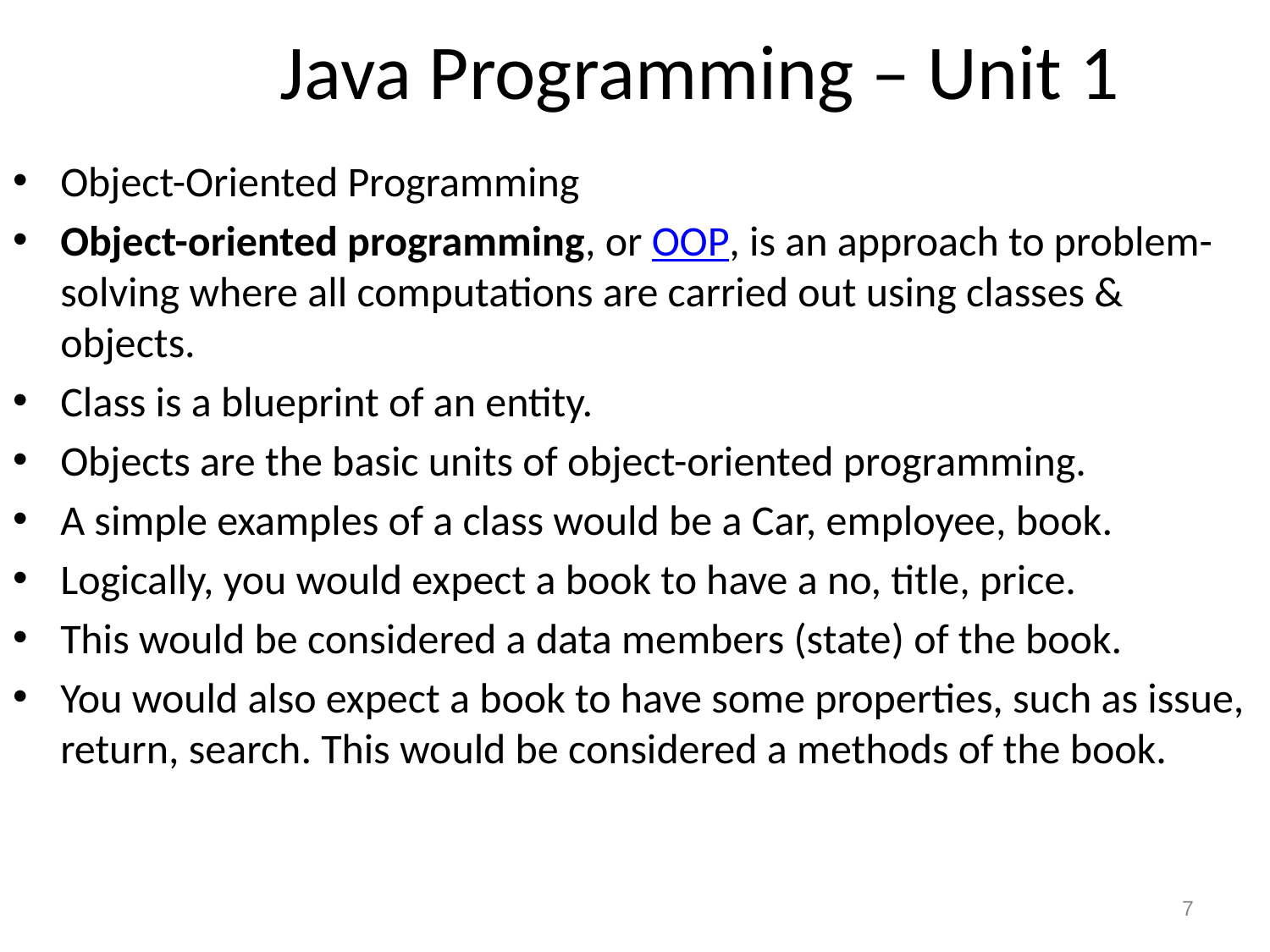

# Java Programming – Unit 1
Object-Oriented Programming
Object-oriented programming, or OOP, is an approach to problem-solving where all computations are carried out using classes & objects.
Class is a blueprint of an entity.
Objects are the basic units of object-oriented programming.
A simple examples of a class would be a Car, employee, book.
Logically, you would expect a book to have a no, title, price.
This would be considered a data members (state) of the book.
You would also expect a book to have some properties, such as issue, return, search. This would be considered a methods of the book.
7